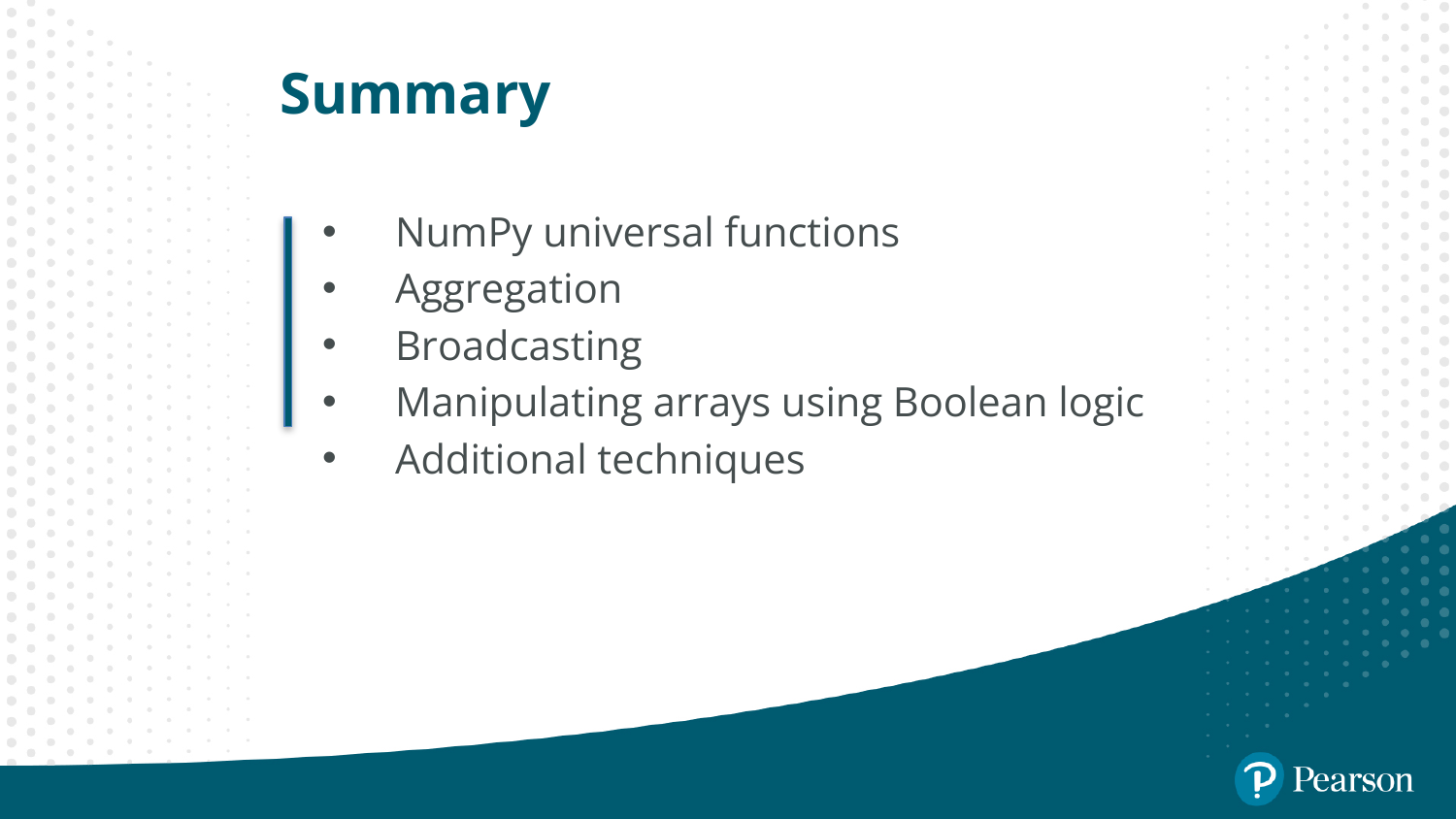

# Summary
NumPy universal functions
Aggregation
Broadcasting
Manipulating arrays using Boolean logic
Additional techniques